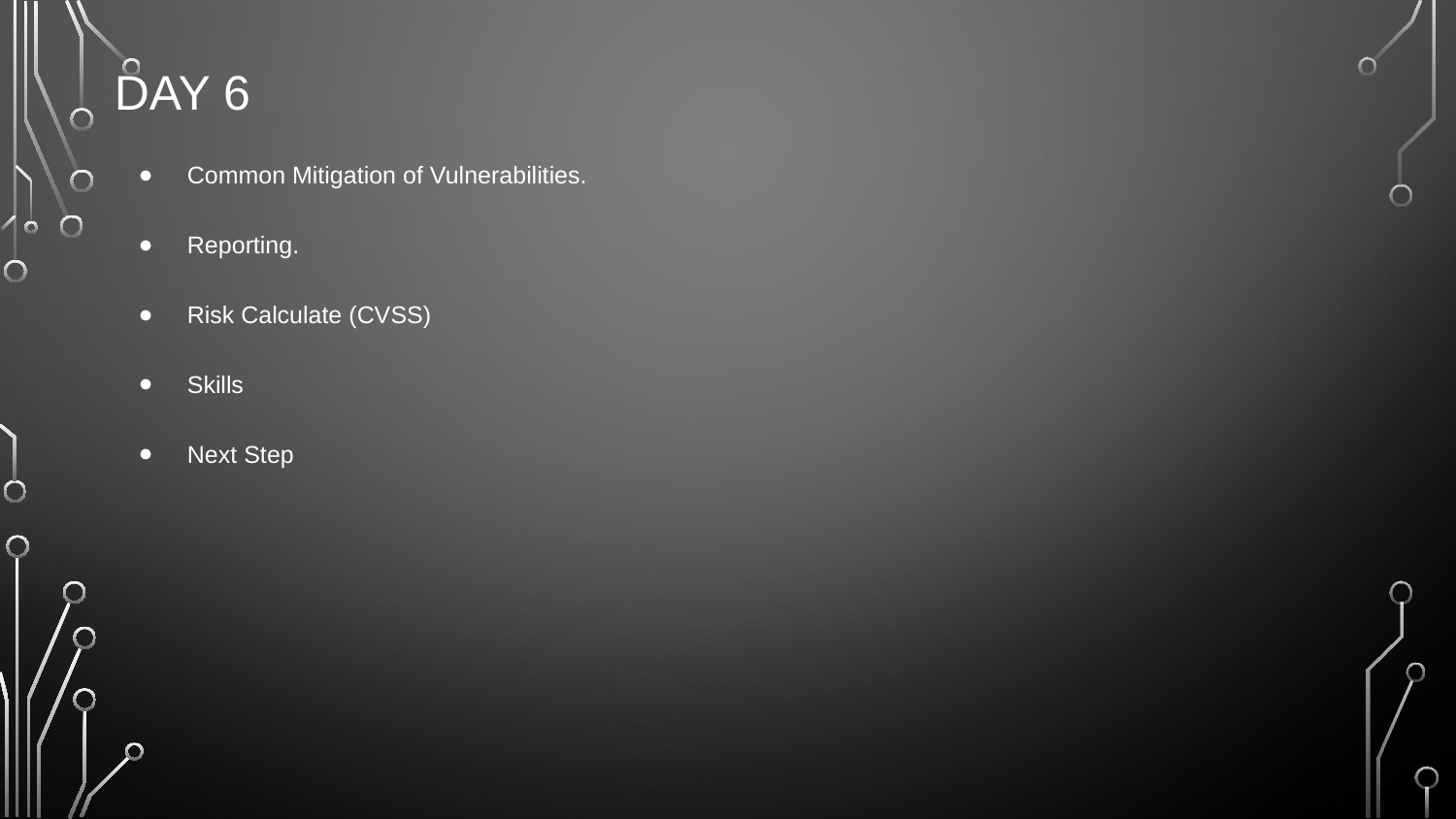

# Day 6
Common Mitigation of Vulnerabilities.

Reporting.

Risk Calculate (CVSS)

Skills

Next Step